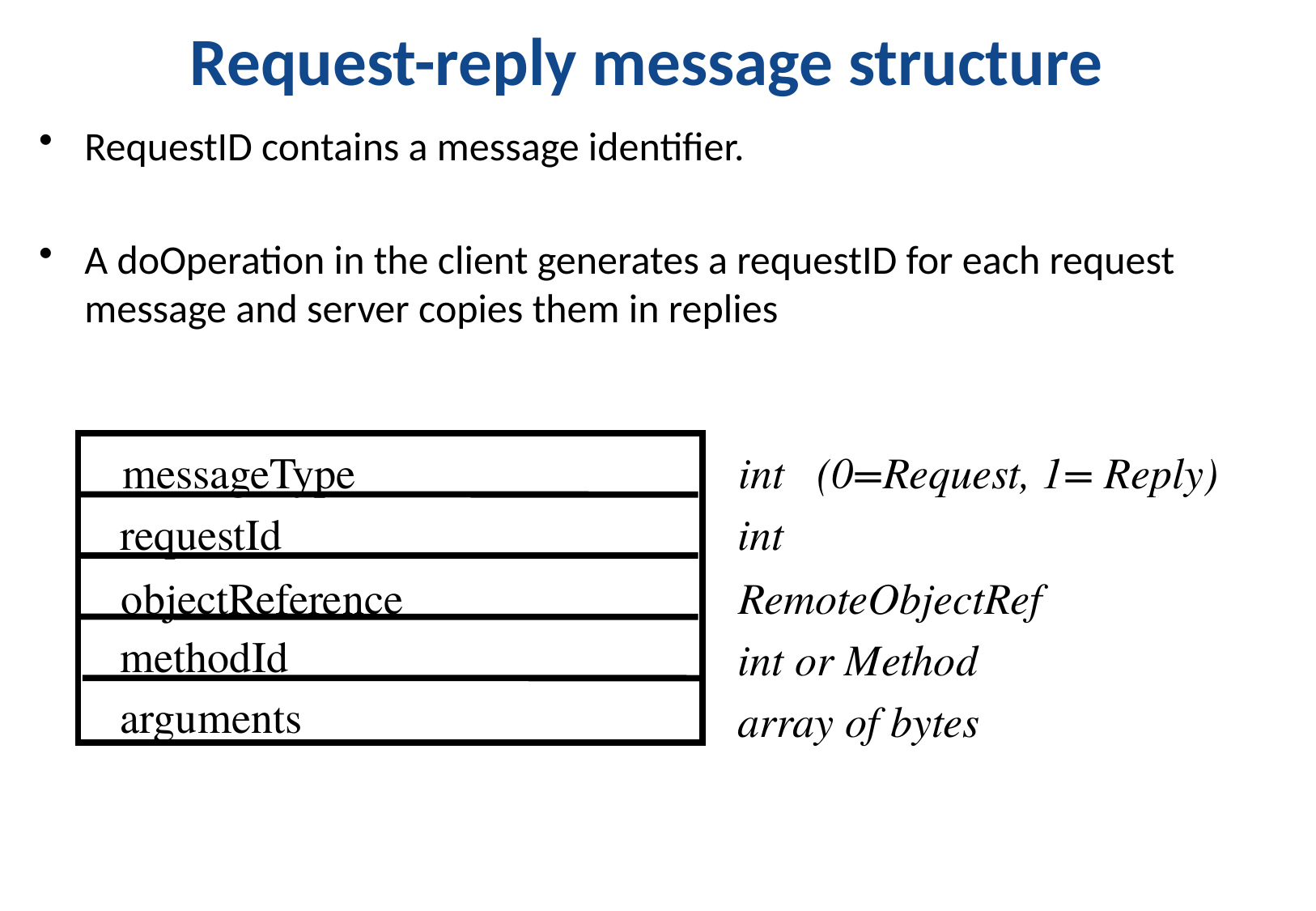

# Request-reply message structure
RequestID contains a message identifier.

A doOperation in the client generates a requestID for each request message and server copies them in replies

messageType
int   (0=Request, 1= Reply)

requestId
int

objectReference
RemoteObjectRef

methodId
int or Method

arguments
array of bytes